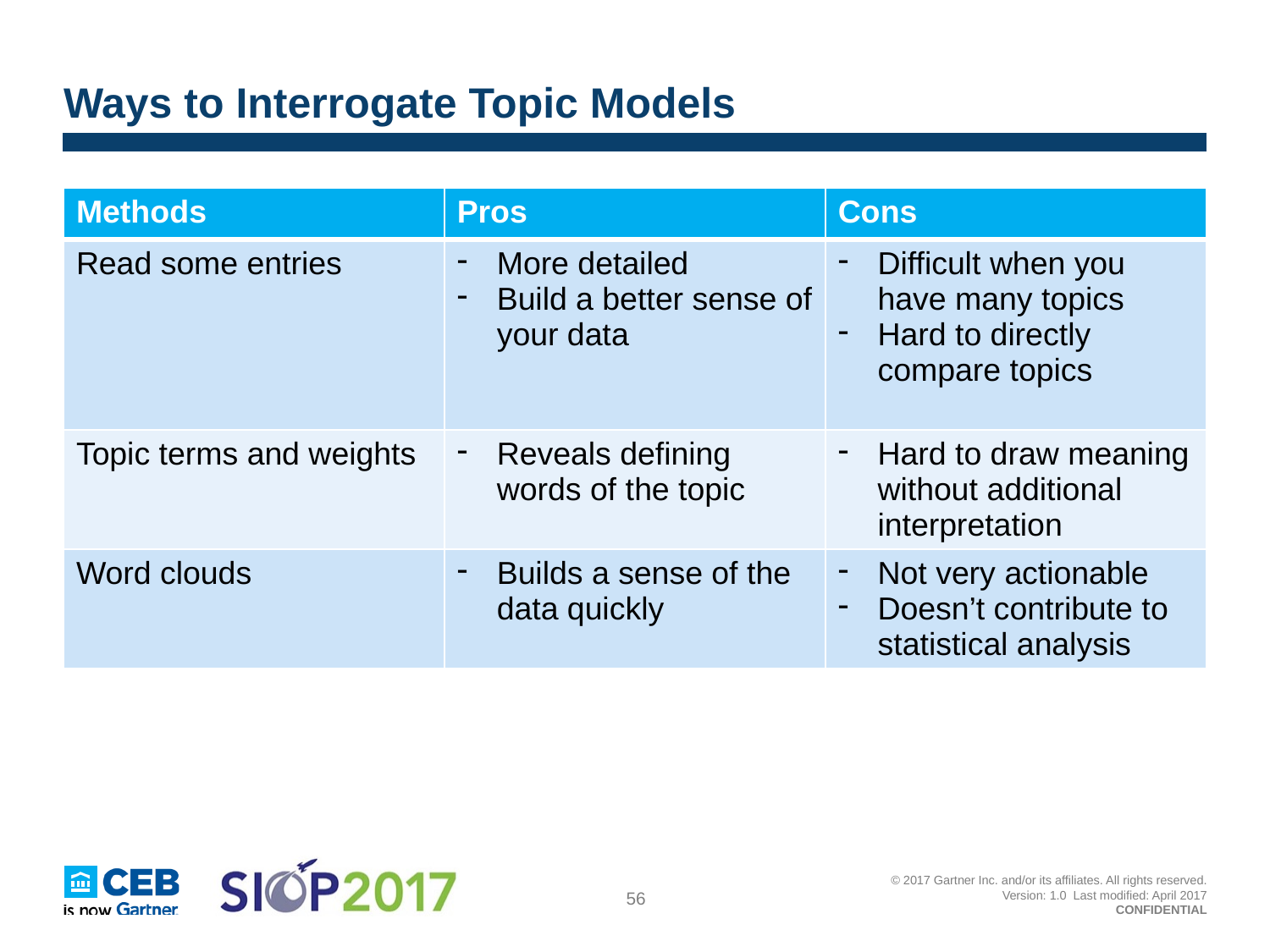

# Ways to Interrogate Topic Models
| Methods | Pros | Cons |
| --- | --- | --- |
| Read some entries | More detailed Build a better sense of your data | Difficult when you have many topics Hard to directly compare topics |
| Topic terms and weights | Reveals defining words of the topic | Hard to draw meaning without additional interpretation |
| Word clouds | Builds a sense of the data quickly | Not very actionable Doesn’t contribute to statistical analysis |